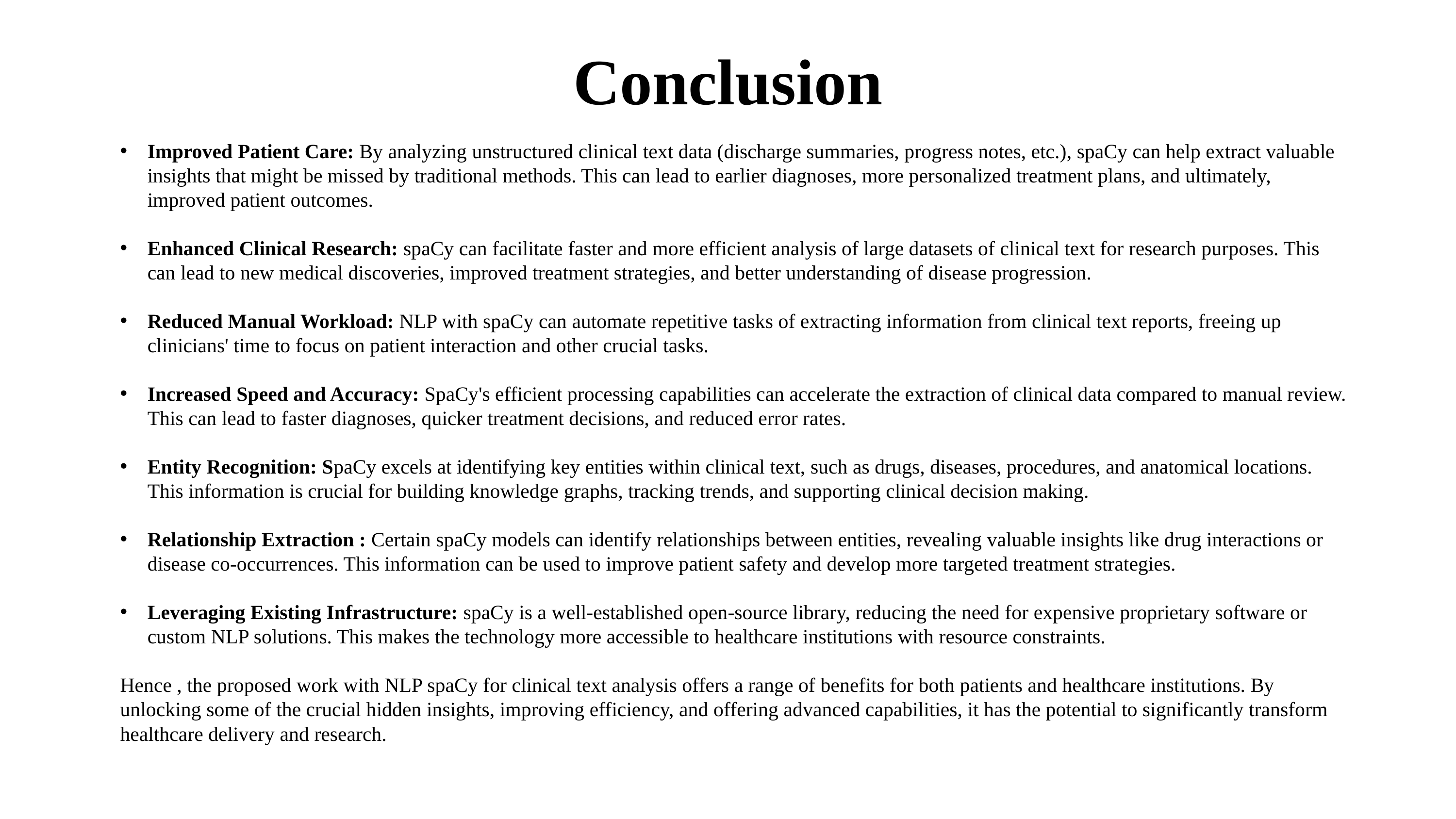

Conclusion
Improved Patient Care: By analyzing unstructured clinical text data (discharge summaries, progress notes, etc.), spaCy can help extract valuable insights that might be missed by traditional methods. This can lead to earlier diagnoses, more personalized treatment plans, and ultimately, improved patient outcomes.

Enhanced Clinical Research: spaCy can facilitate faster and more efficient analysis of large datasets of clinical text for research purposes. This can lead to new medical discoveries, improved treatment strategies, and better understanding of disease progression.

Reduced Manual Workload: NLP with spaCy can automate repetitive tasks of extracting information from clinical text reports, freeing up clinicians' time to focus on patient interaction and other crucial tasks.

Increased Speed and Accuracy: SpaCy's efficient processing capabilities can accelerate the extraction of clinical data compared to manual review. This can lead to faster diagnoses, quicker treatment decisions, and reduced error rates.

Entity Recognition: SpaCy excels at identifying key entities within clinical text, such as drugs, diseases, procedures, and anatomical locations. This information is crucial for building knowledge graphs, tracking trends, and supporting clinical decision making.

Relationship Extraction : Certain spaCy models can identify relationships between entities, revealing valuable insights like drug interactions or disease co-occurrences. This information can be used to improve patient safety and develop more targeted treatment strategies.

Leveraging Existing Infrastructure: spaCy is a well-established open-source library, reducing the need for expensive proprietary software or custom NLP solutions. This makes the technology more accessible to healthcare institutions with resource constraints.

Hence , the proposed work with NLP spaCy for clinical text analysis offers a range of benefits for both patients and healthcare institutions. By unlocking some of the crucial hidden insights, improving efficiency, and offering advanced capabilities, it has the potential to significantly transform healthcare delivery and research.